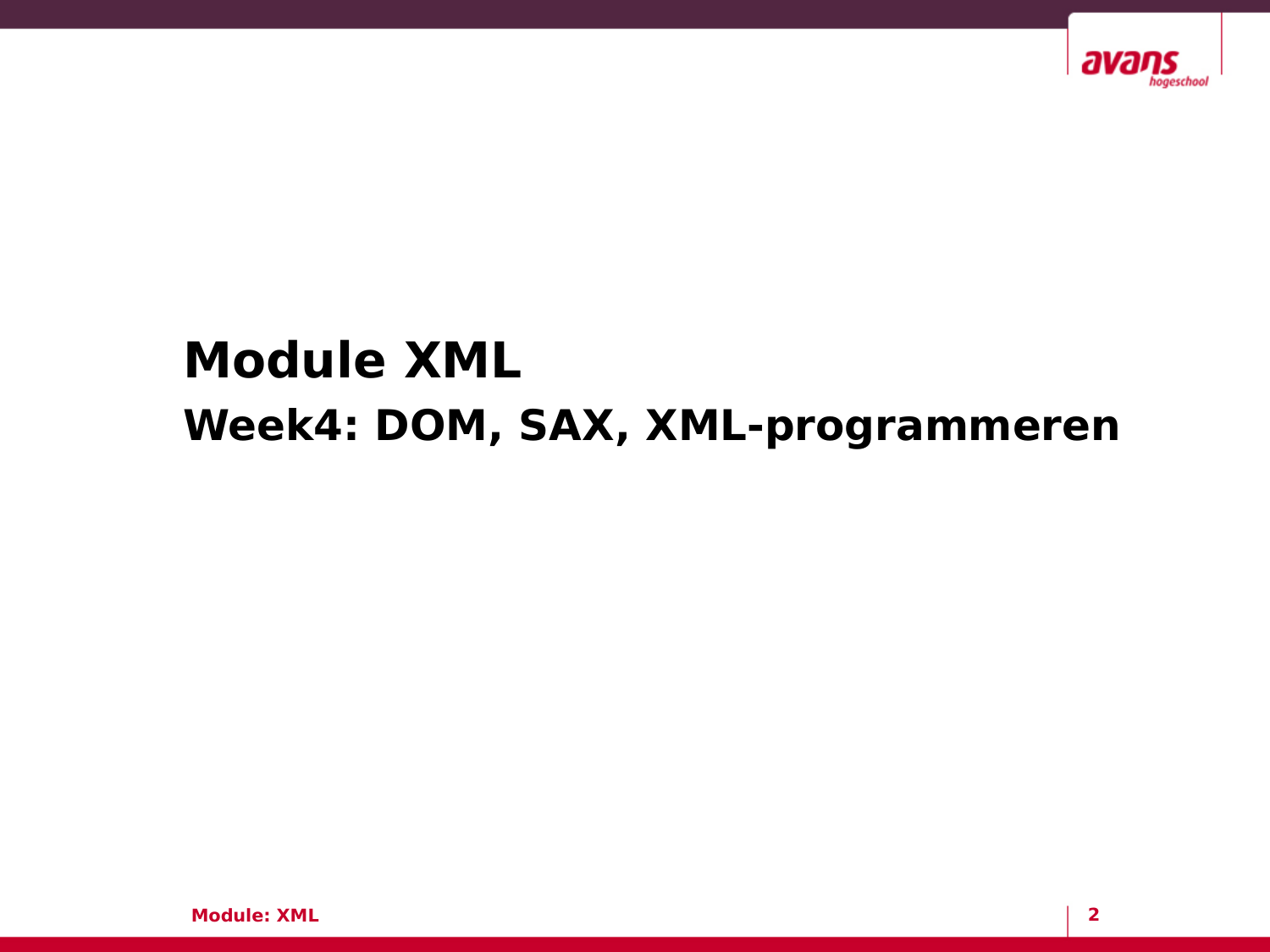

# Module XML
Week4: DOM, SAX, XML-programmeren
2